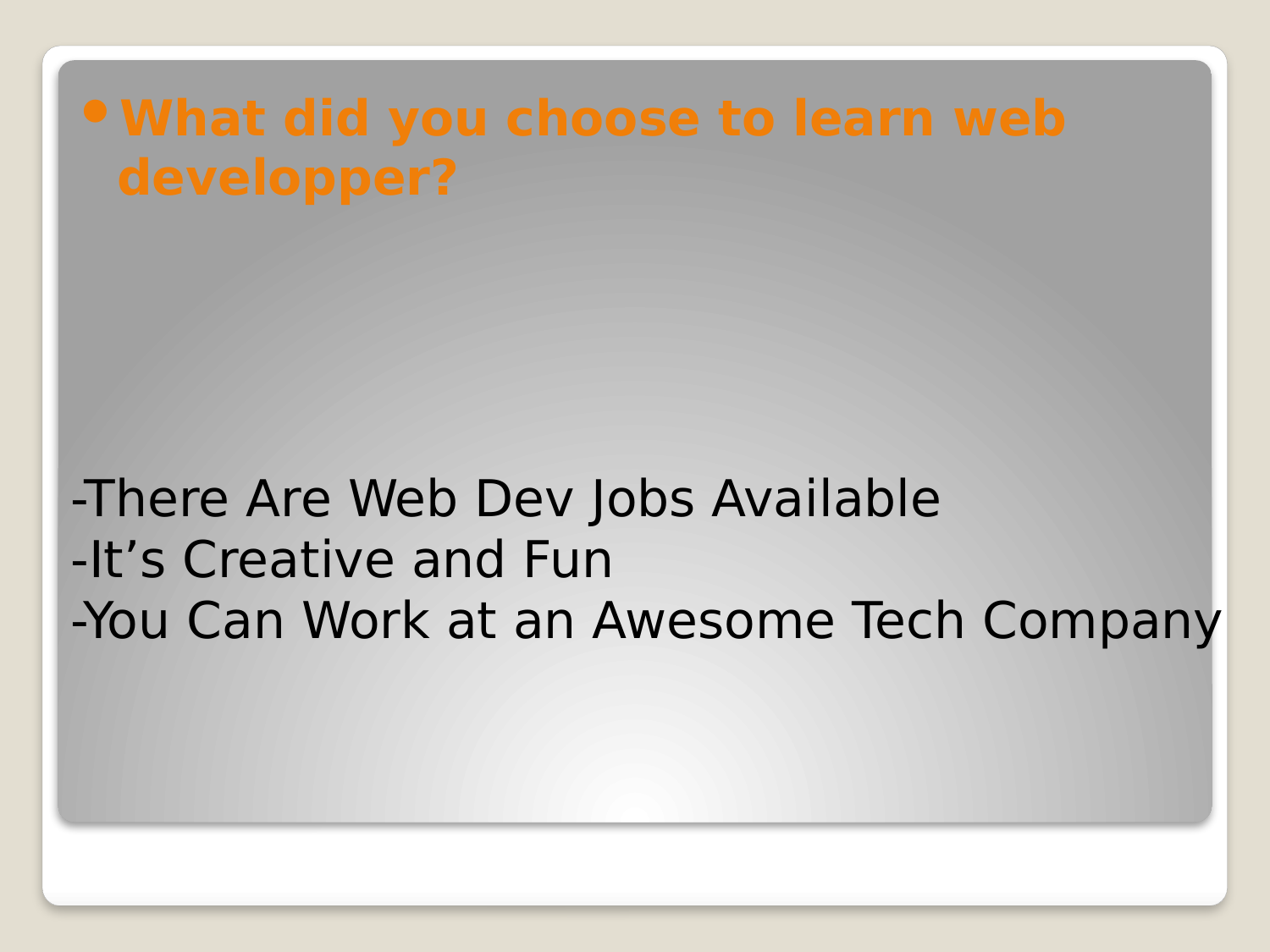

What did you choose to learn web developper?

# -There Are Web Dev Jobs Available -It’s Creative and Fun -You Can Work at an Awesome Tech Company